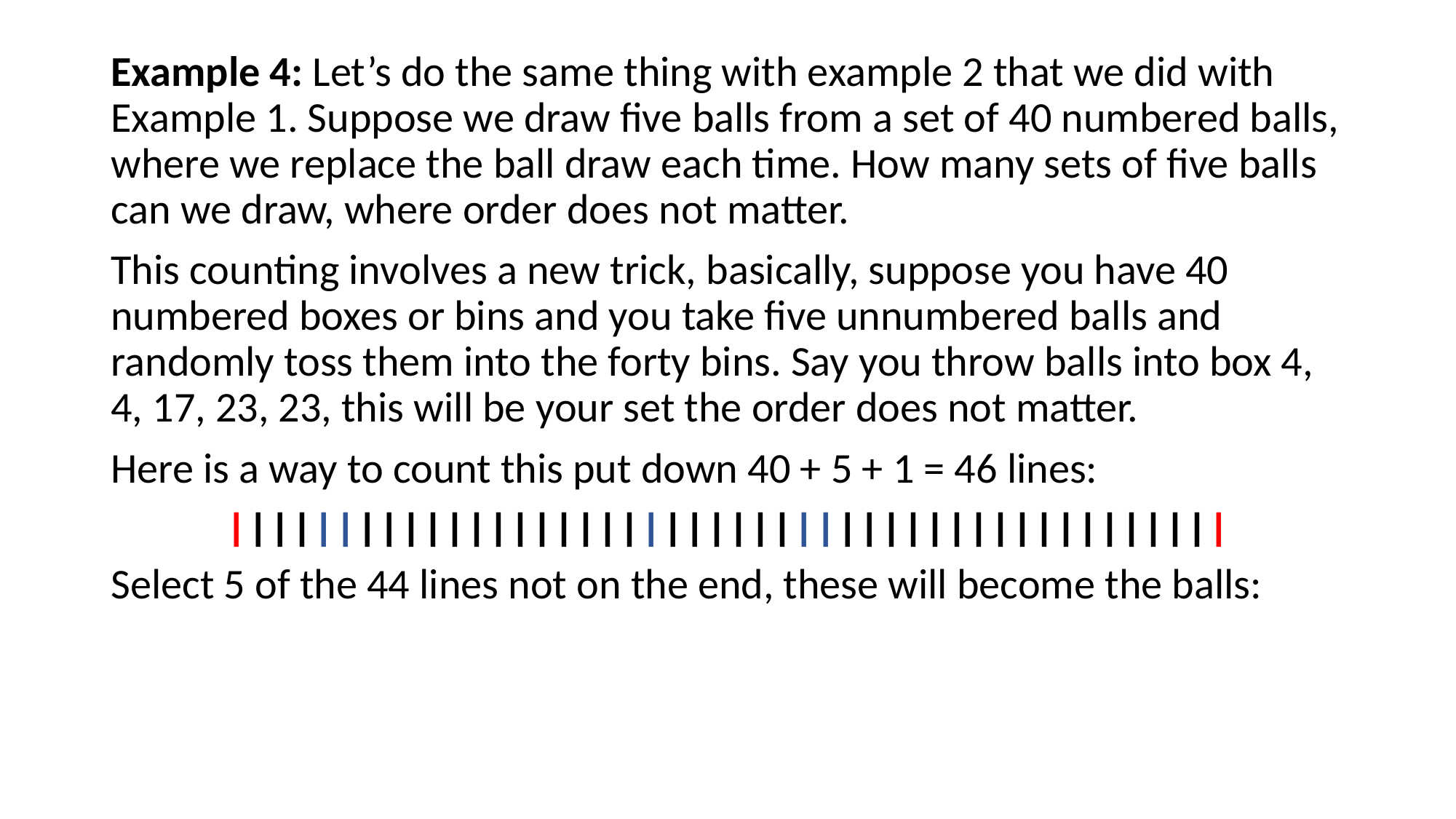

Example 4: Let’s do the same thing with example 2 that we did with Example 1. Suppose we draw five balls from a set of 40 numbered balls, where we replace the ball draw each time. How many sets of five balls can we draw, where order does not matter.
This counting involves a new trick, basically, suppose you have 40 numbered boxes or bins and you take five unnumbered balls and randomly toss them into the forty bins. Say you throw balls into box 4, 4, 17, 23, 23, this will be your set the order does not matter.
Here is a way to count this put down 40 + 5 + 1 = 46 lines:
||||||||||||||||||||||||||||||||||||||||||||||
Select 5 of the 44 lines not on the end, these will become the balls: